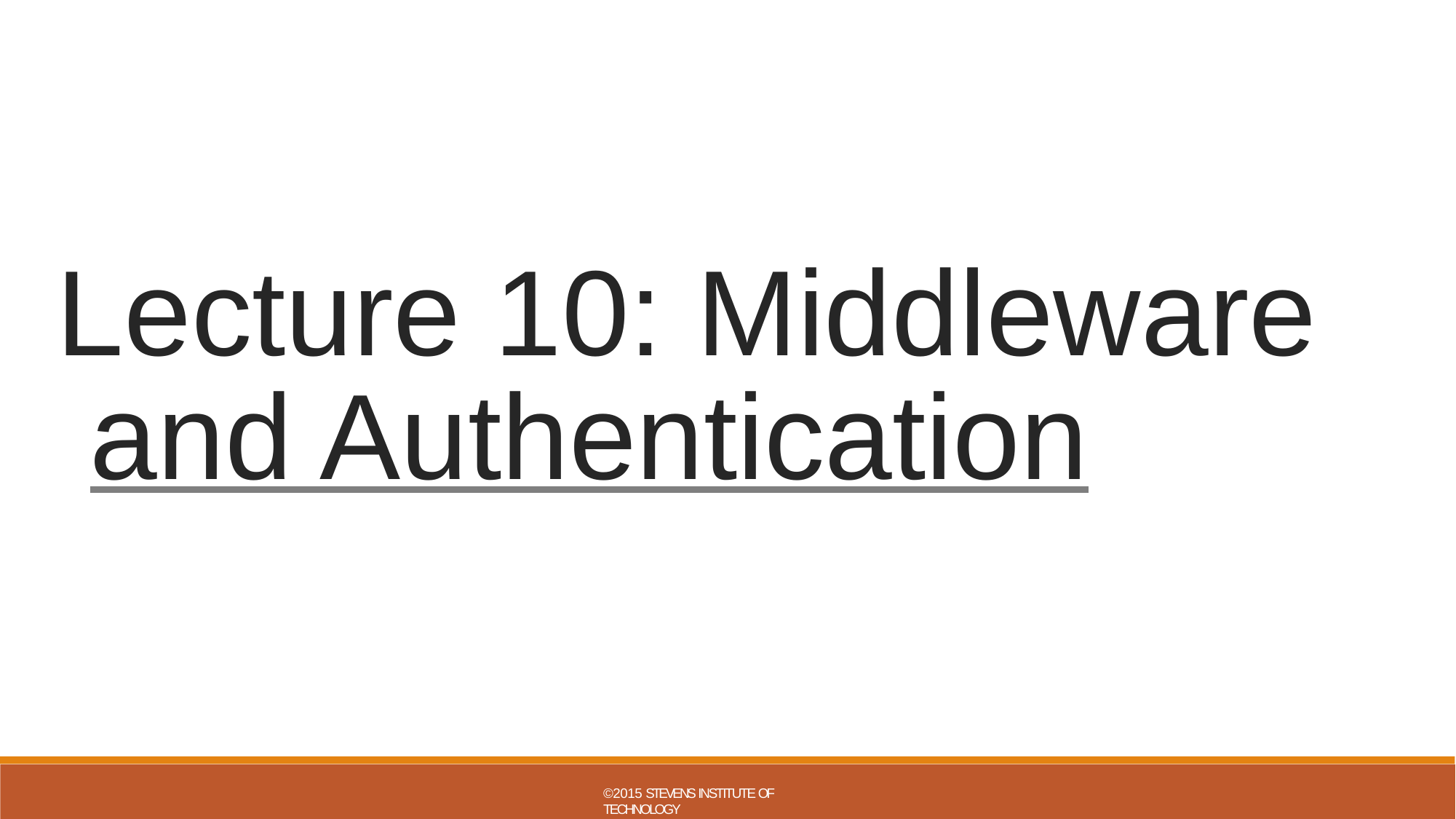

Lecture 10: Middleware  and Authentication

©2015 STEVENS INSTITUTE OF TECHNOLOGY